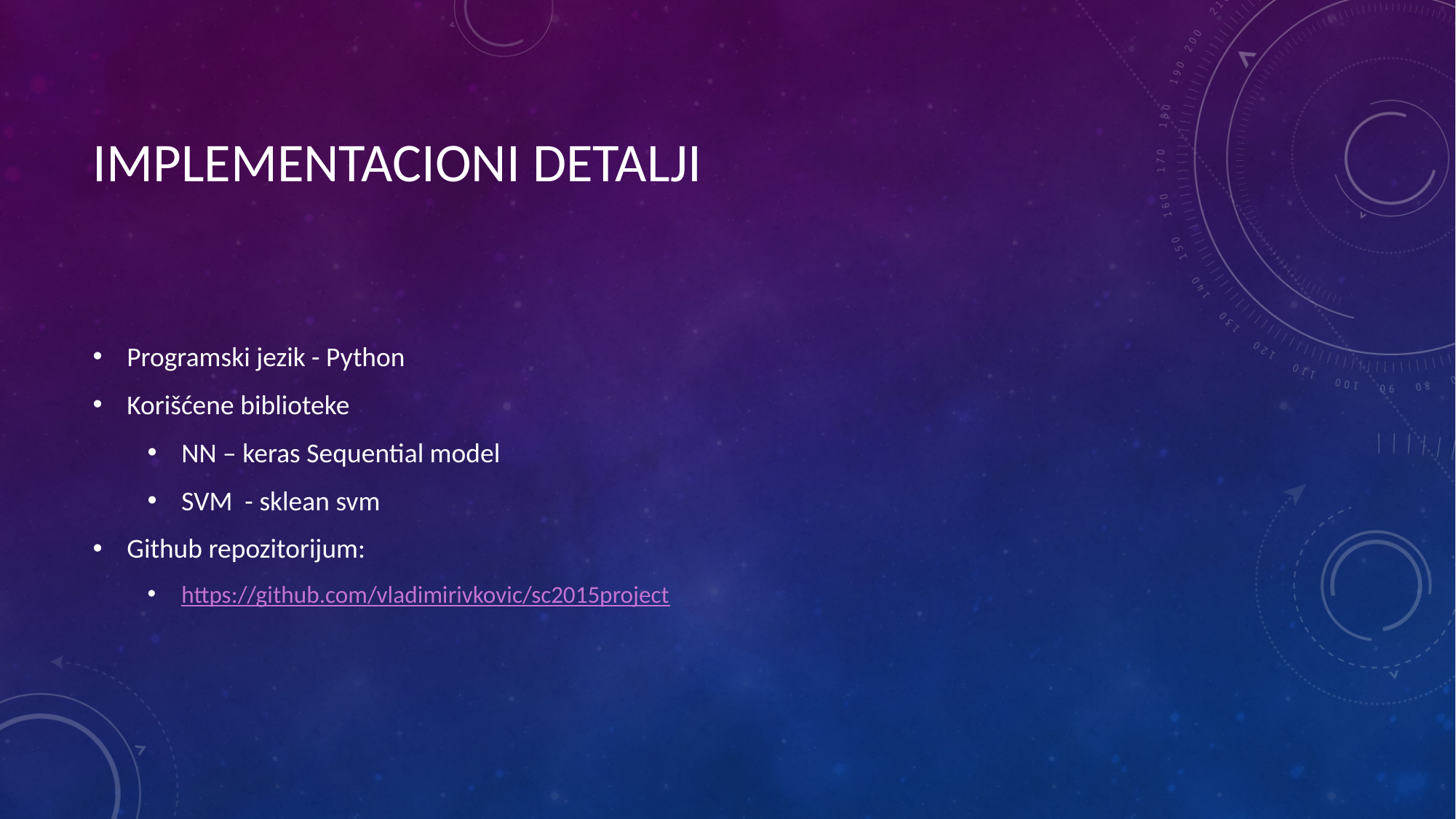

# Implementacioni detalji
Programski jezik - Python
Korišćene biblioteke
NN – keras Sequential model
SVM  - sklean svm
Github repozitorijum:
https://github.com/vladimirivkovic/sc2015project